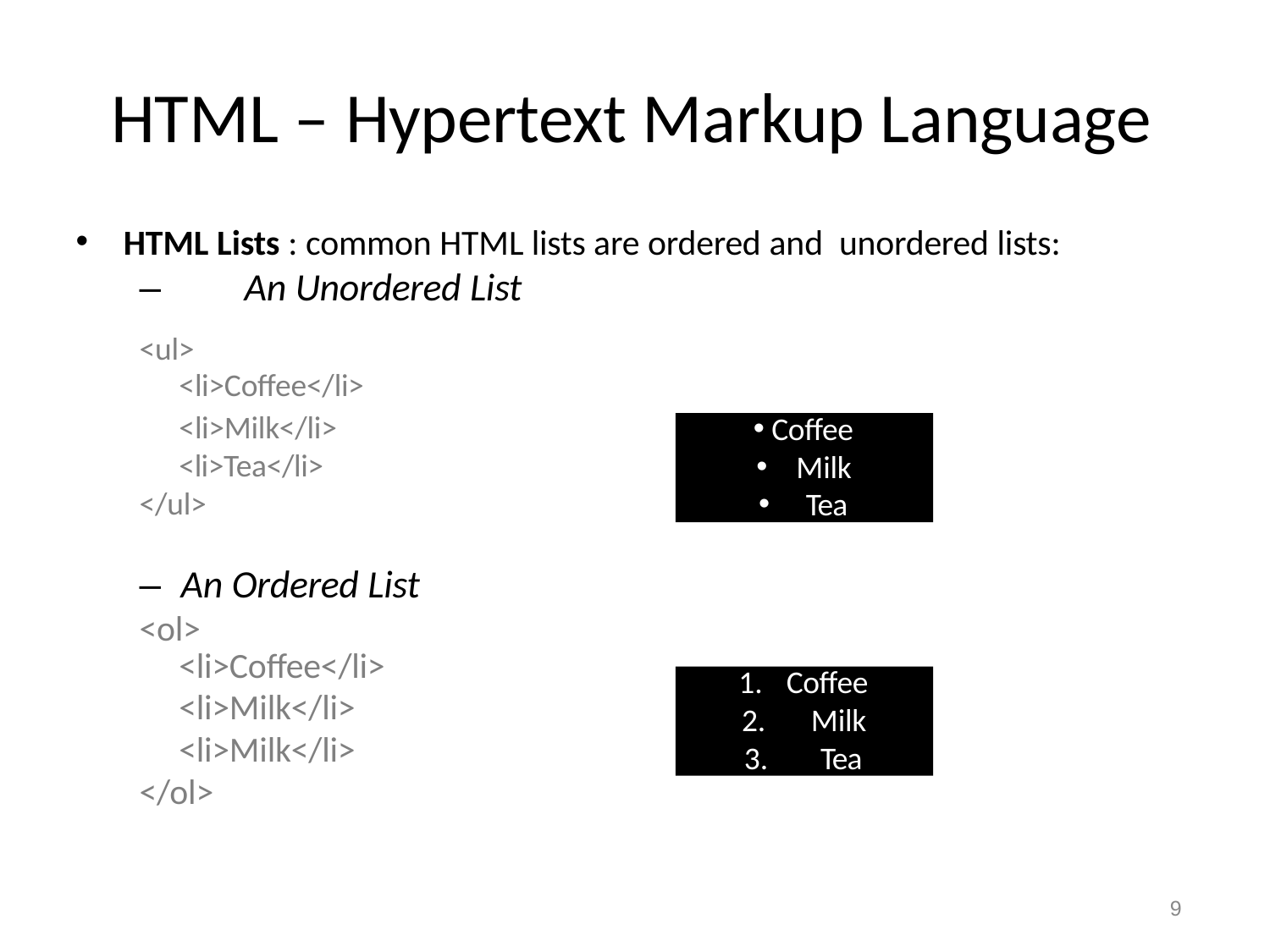

# HTML – Hypertext Markup Language
HTML Lists : common HTML lists are ordered and  unordered lists:
–	An Unordered List
<ul>
<li>Coffee</li>
<li>Milk</li>
<li>Tea</li>
</ul>

–	An Ordered List
<ol>
<li>Coffee</li>
<li>Milk</li>
<li>Milk</li>
</ol>
Coffee
Milk
Tea
Coffee
Milk
Tea
9